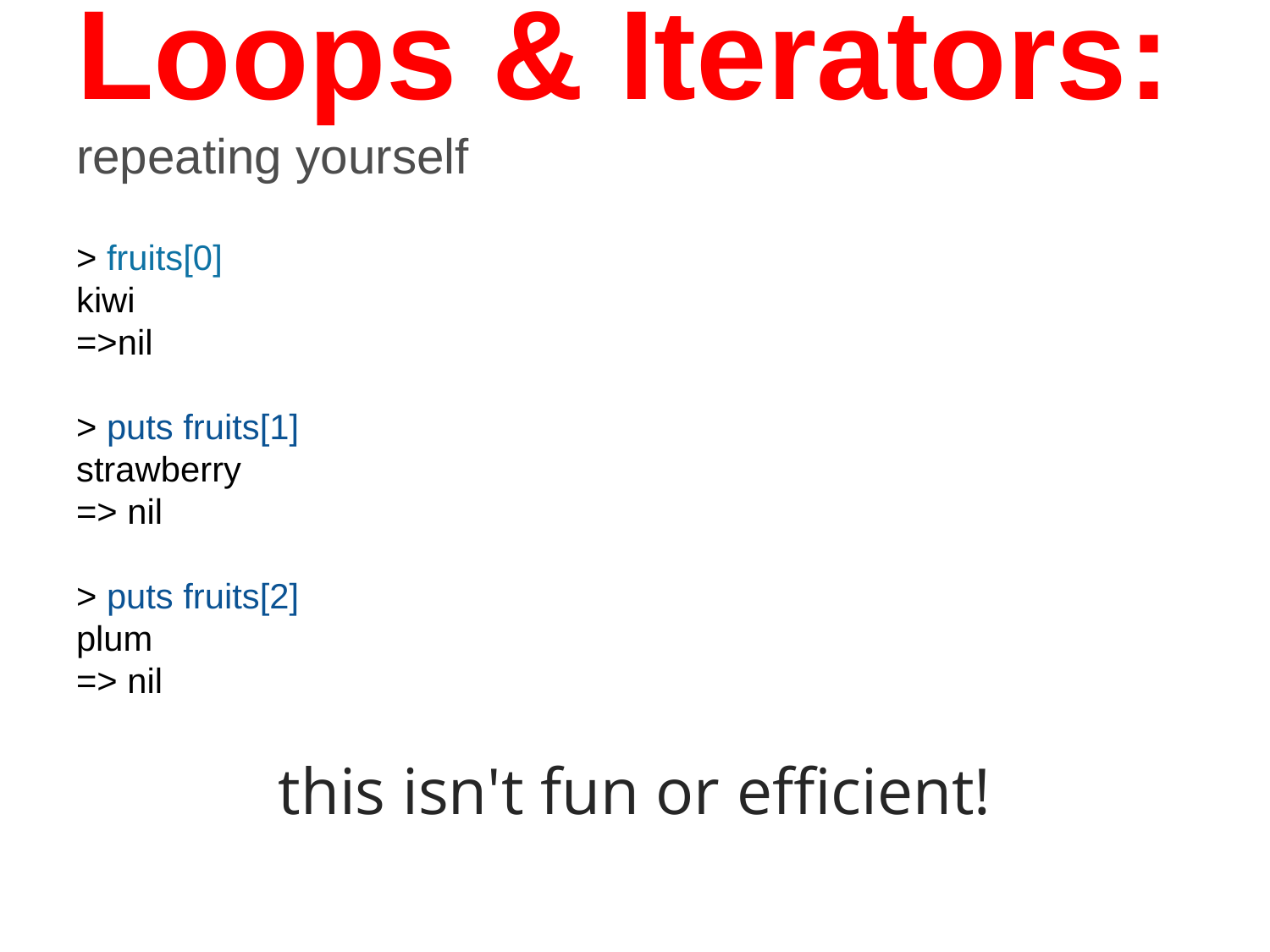

# Loops & Iterators: repeating yourself
> fruits[0]
kiwi
=>nil

> puts fruits[1]
strawberry
=> nil

> puts fruits[2]
plum
=> nil

this isn't fun or efficient!